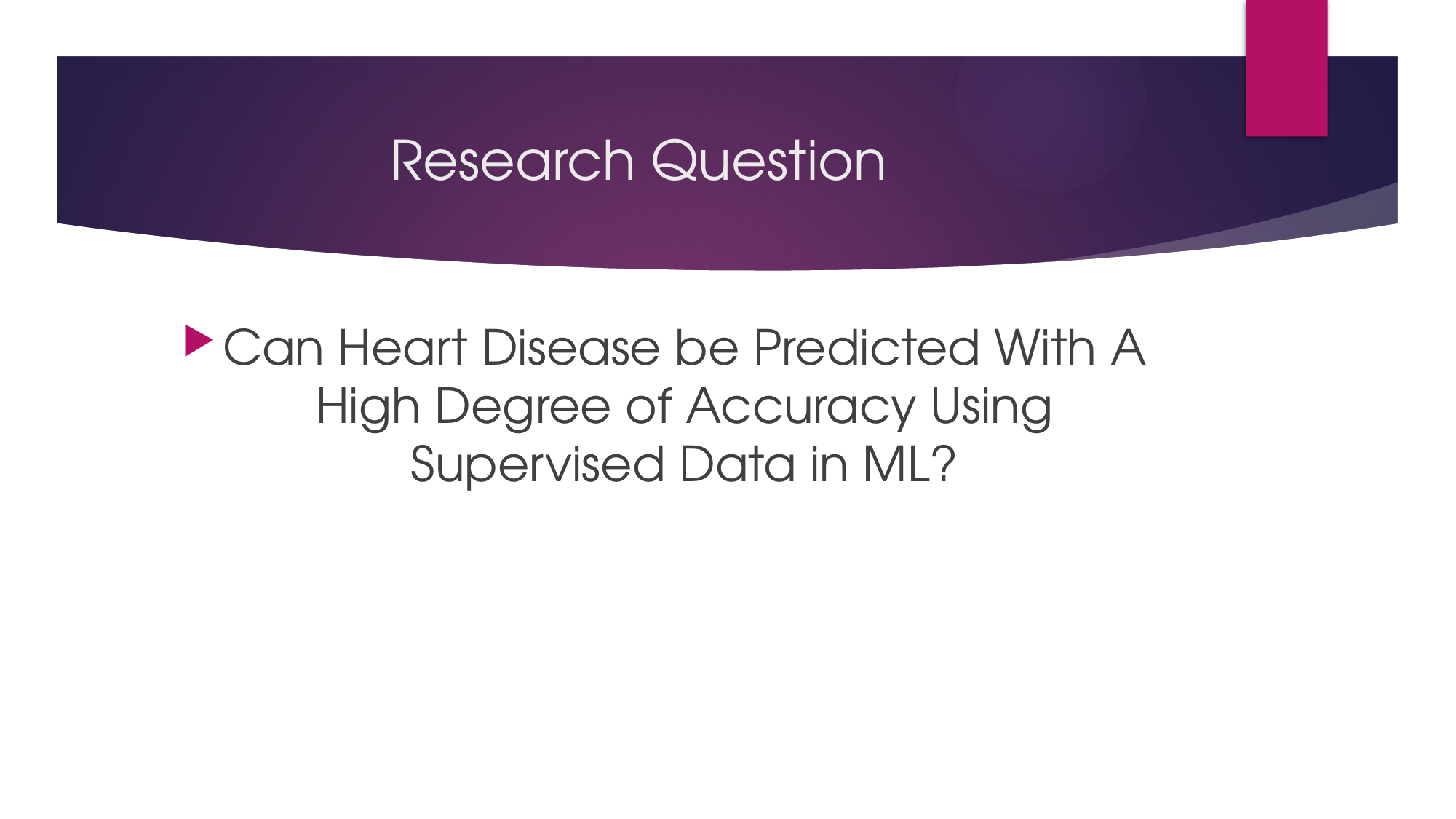

# Research Question
Can Heart Disease be Predicted With A High Degree of Accuracy Using Supervised Data in ML?